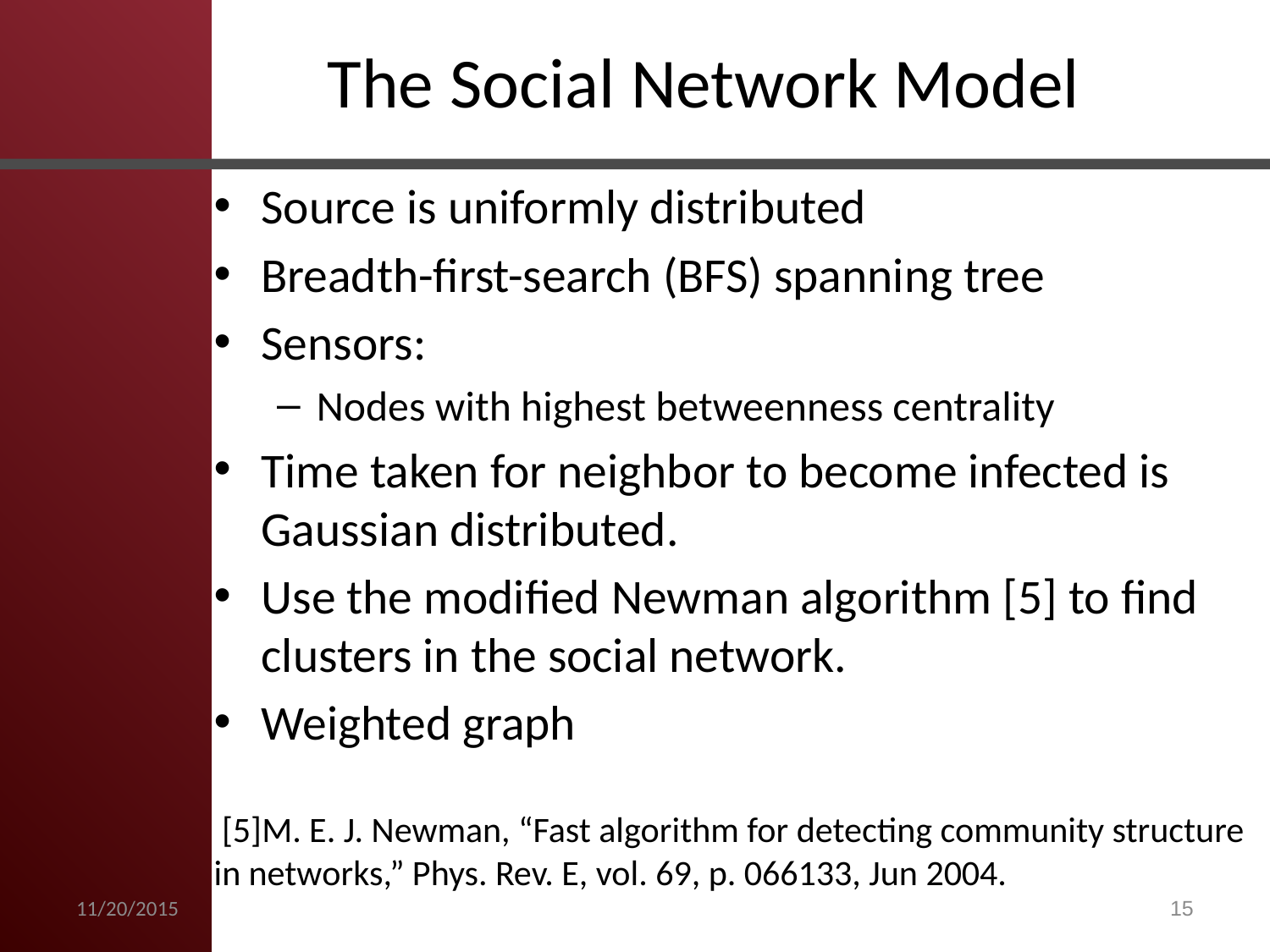

# The Social Network Model

Source is uniformly distributed
Breadth-first-search (BFS) spanning tree
Sensors:
Nodes with highest betweenness centrality
Time taken for neighbor to become infected is Gaussian distributed.
Use the modified Newman algorithm [5] to find clusters in the social network.
Weighted graph

 [5]M. E. J. Newman, “Fast algorithm for detecting community structure in networks,” Phys. Rev. E, vol. 69, p. 066133, Jun 2004.

11/20/2015
15